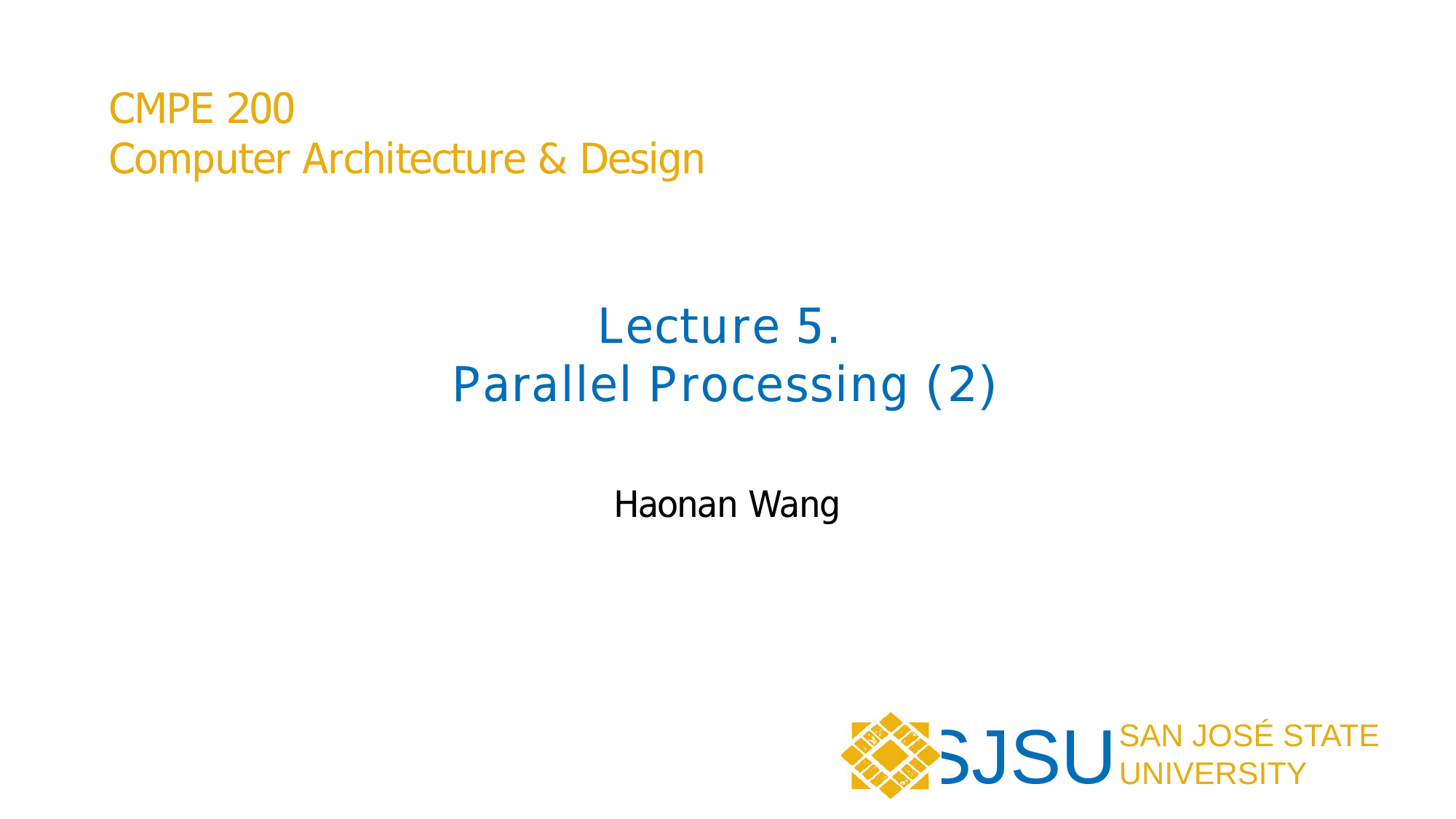

CMPE 200
Computer Architecture & Design
# Lecture 5. Parallel Processing (2)
Haonan Wang